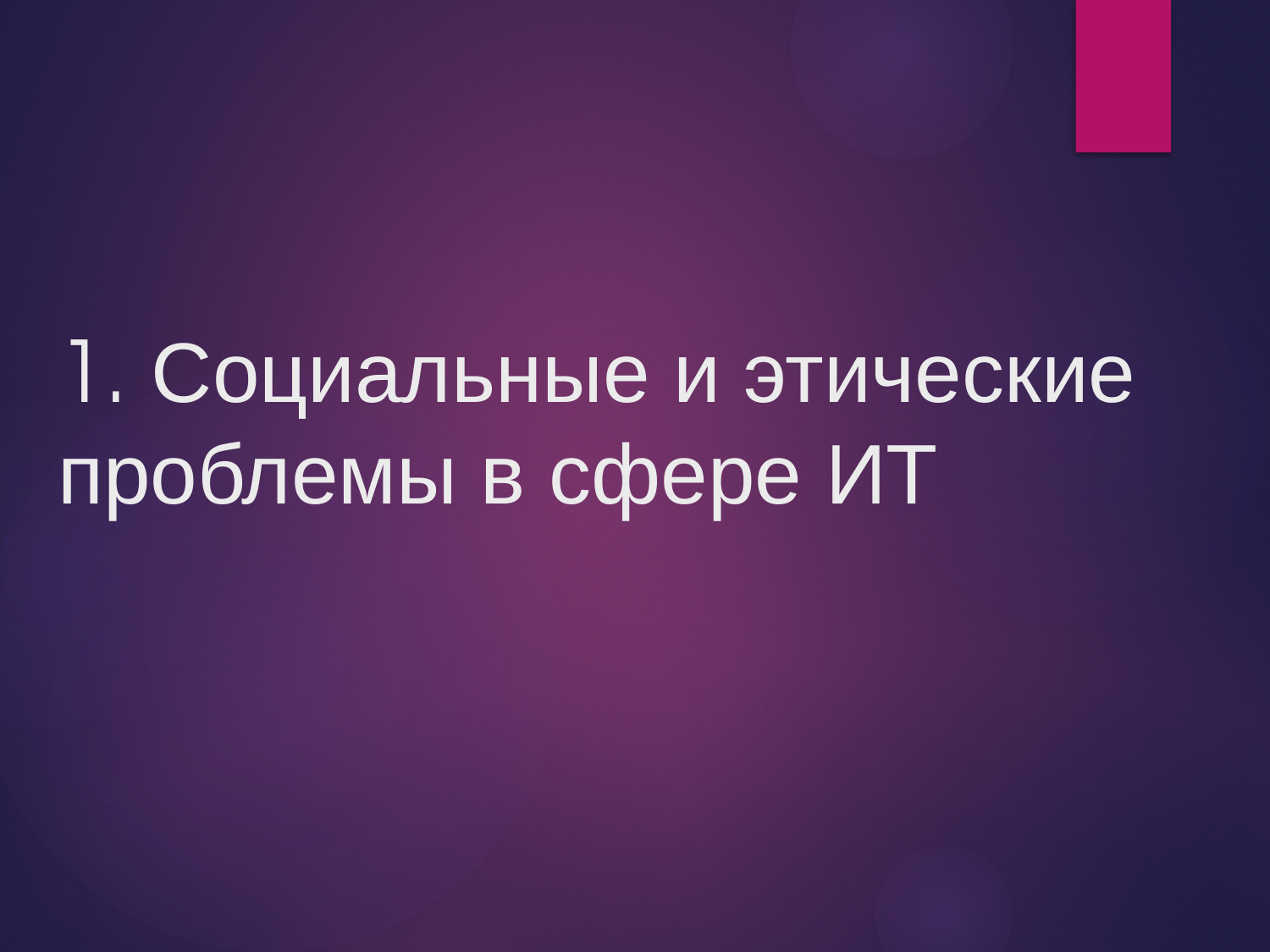

# 1. Социальные и этические проблемы в сфере ИТ